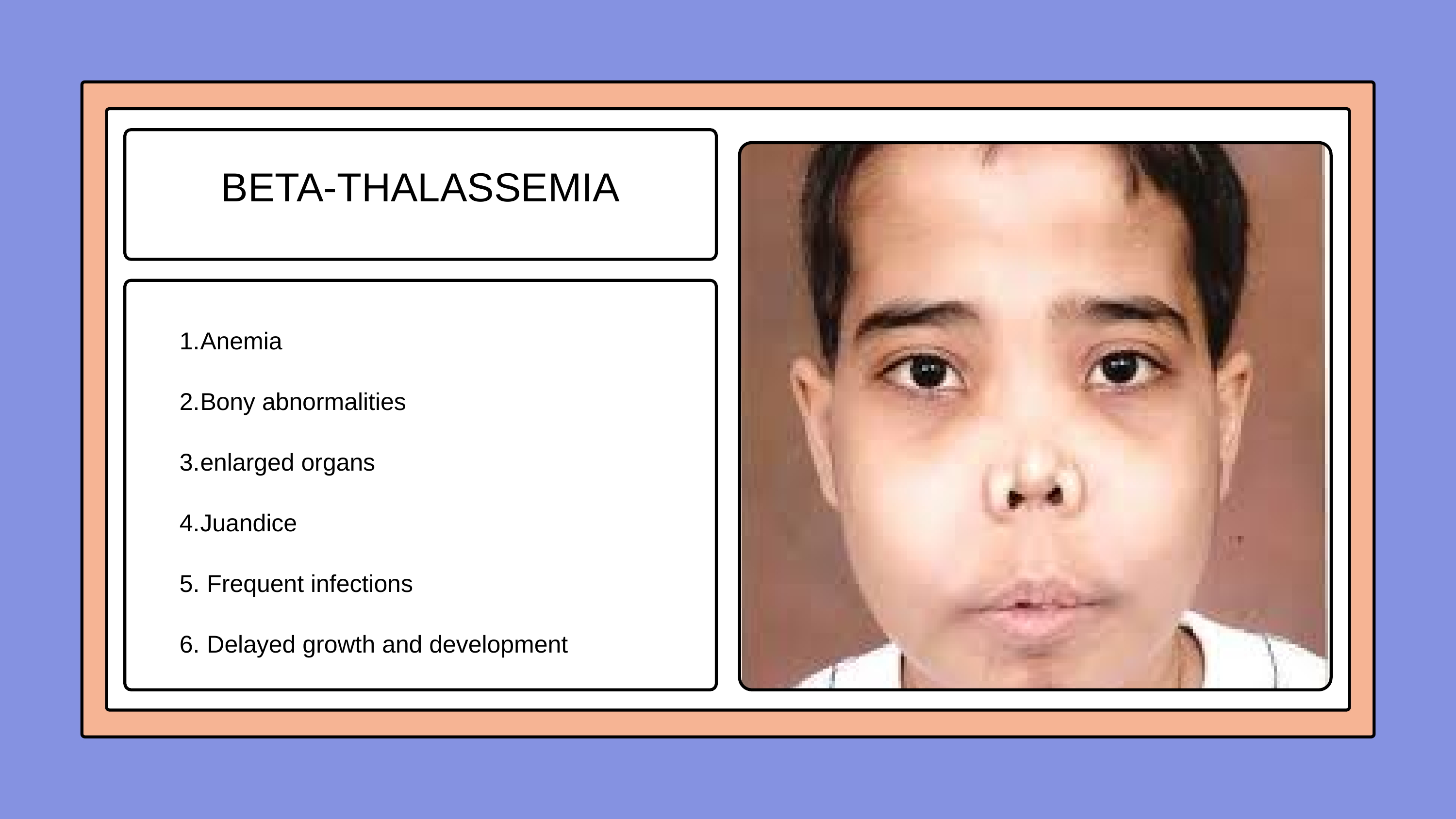

BETA-THALASSEMIA

Anemia
Bony abnormalities
enlarged organs
Juandice
 Frequent infections
 Delayed growth and development